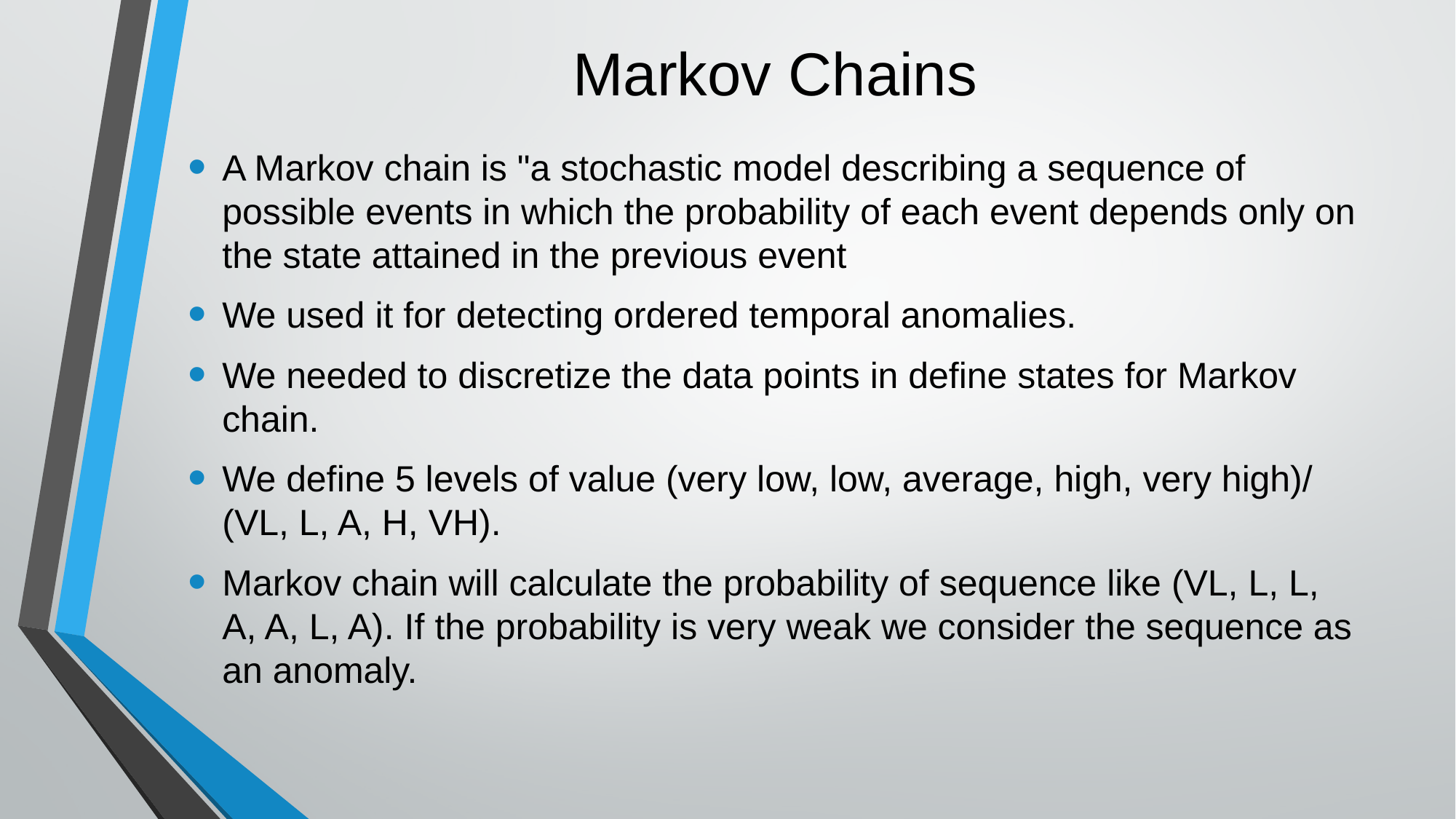

# Markov Chains
A Markov chain is "a stochastic model describing a sequence of possible events in which the probability of each event depends only on the state attained in the previous event
We used it for detecting ordered temporal anomalies.
We needed to discretize the data points in define states for Markov chain.
We define 5 levels of value (very low, low, average, high, very high)/(VL, L, A, H, VH).
Markov chain will calculate the probability of sequence like (VL, L, L, A, A, L, A). If the probability is very weak we consider the sequence as an anomaly.